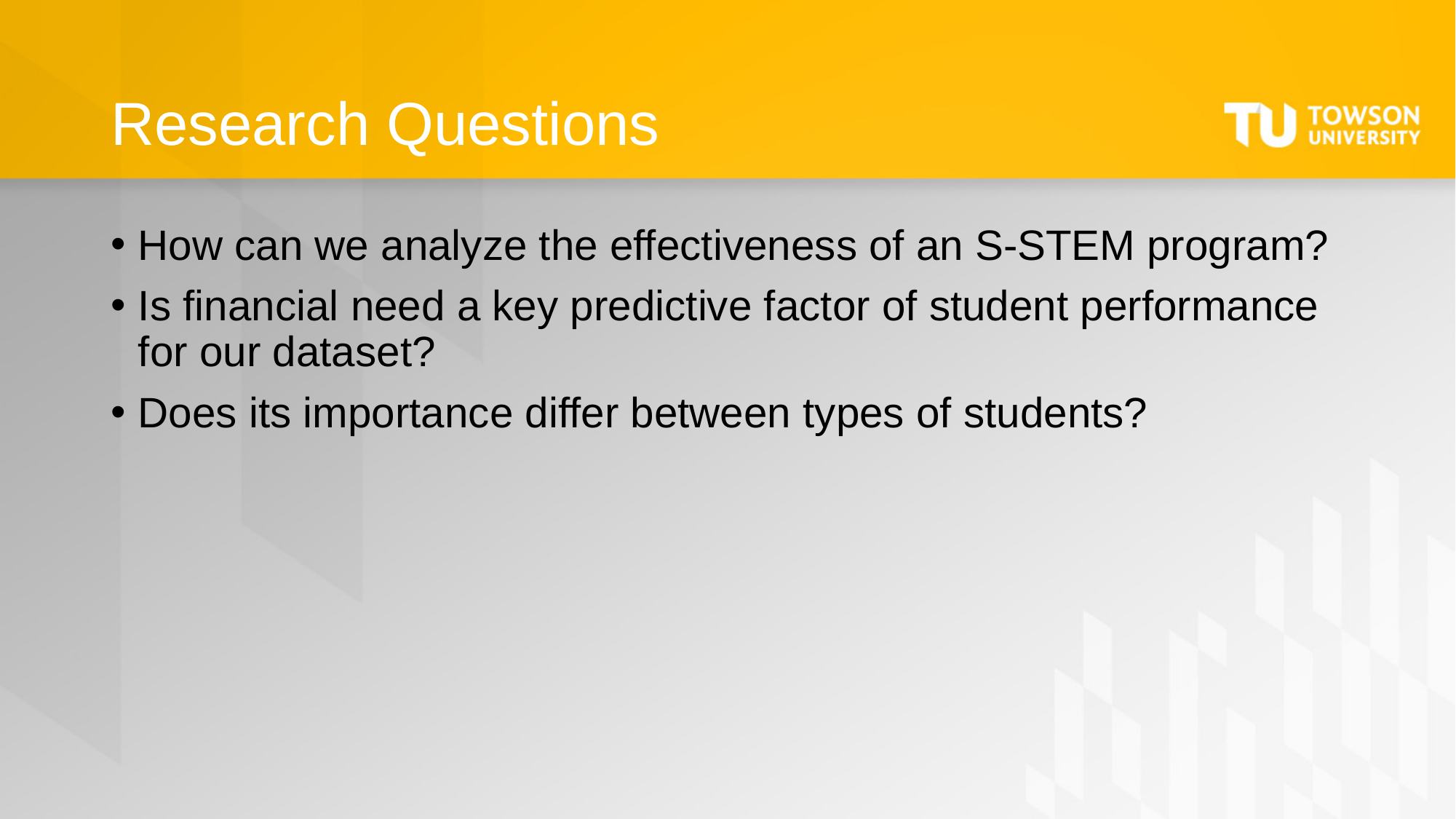

# Research Questions
How can we analyze the effectiveness of an S-STEM program?
Is financial need a key predictive factor of student performance for our dataset?
Does its importance differ between types of students?